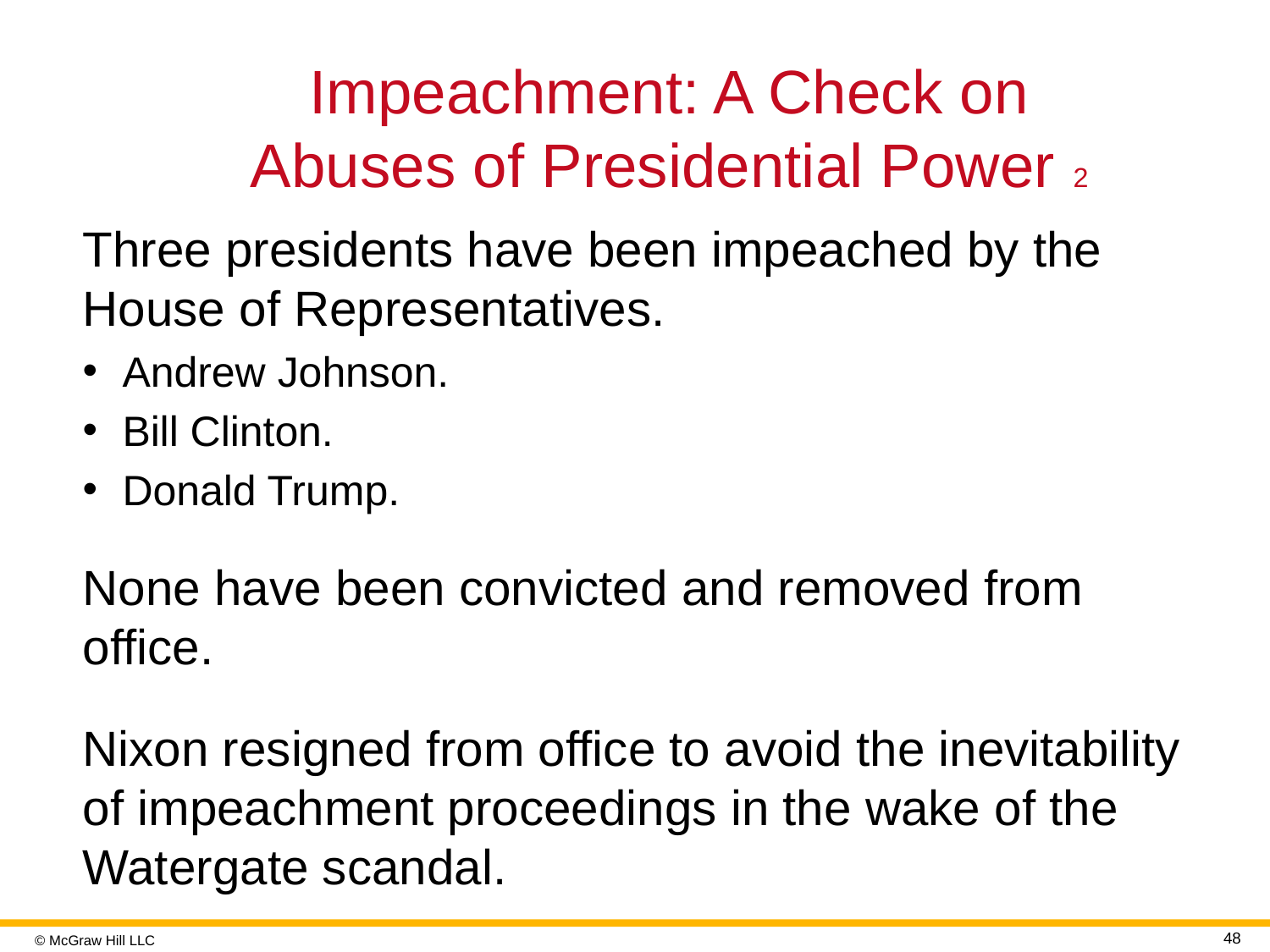

# Impeachment: A Check on Abuses of Presidential Power 2
Three presidents have been impeached by the House of Representatives.
Andrew Johnson.
Bill Clinton.
Donald Trump.
None have been convicted and removed from office.
Nixon resigned from office to avoid the inevitability of impeachment proceedings in the wake of the Watergate scandal.
48